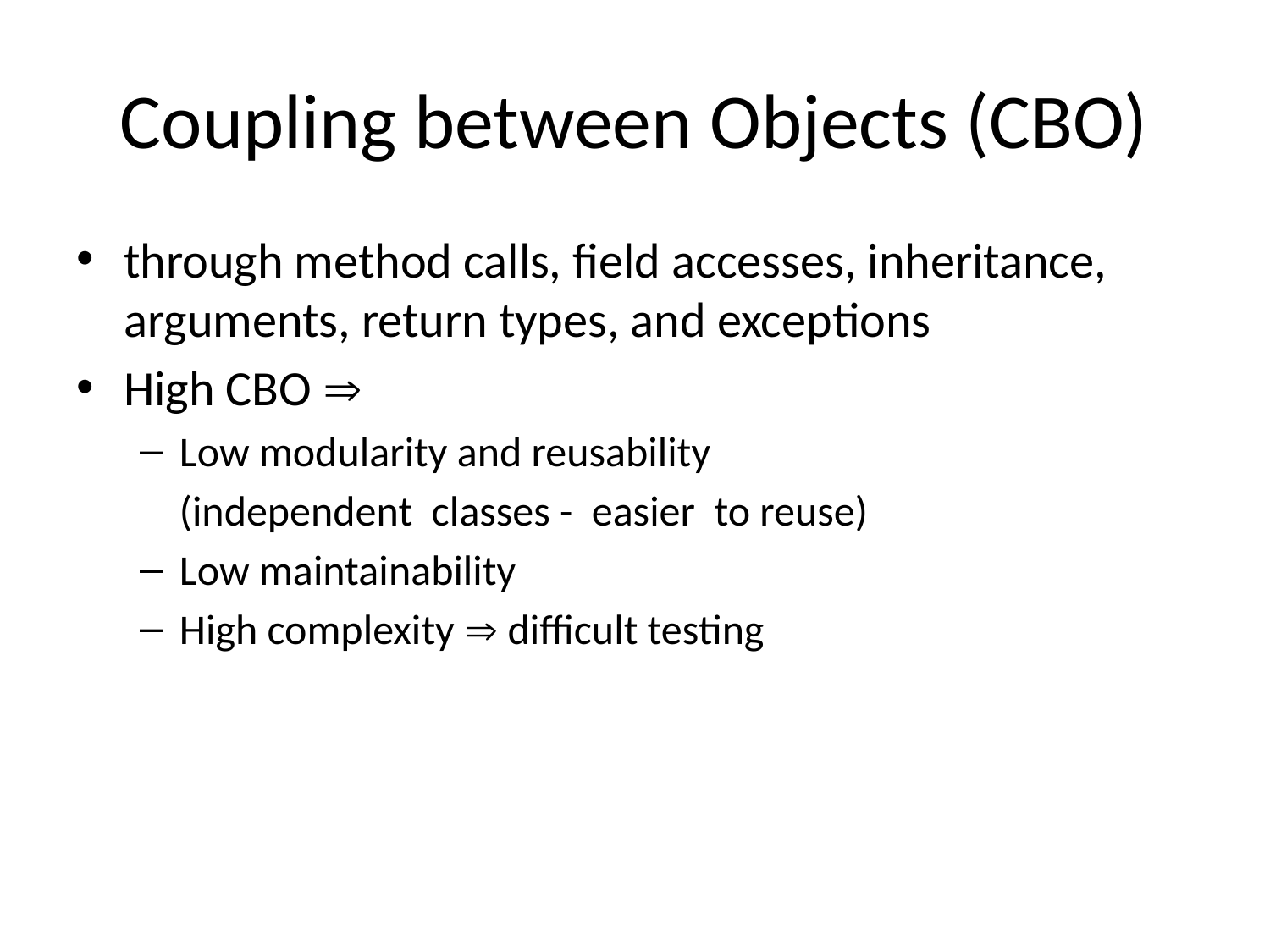

# Coupling between Objects (CBO)
through method calls, field accesses, inheritance, arguments, return types, and exceptions
High CBO ⇒
Low modularity and reusability
	(independent  classes -  easier  to reuse)
Low maintainability
High complexity ⇒ difficult testing